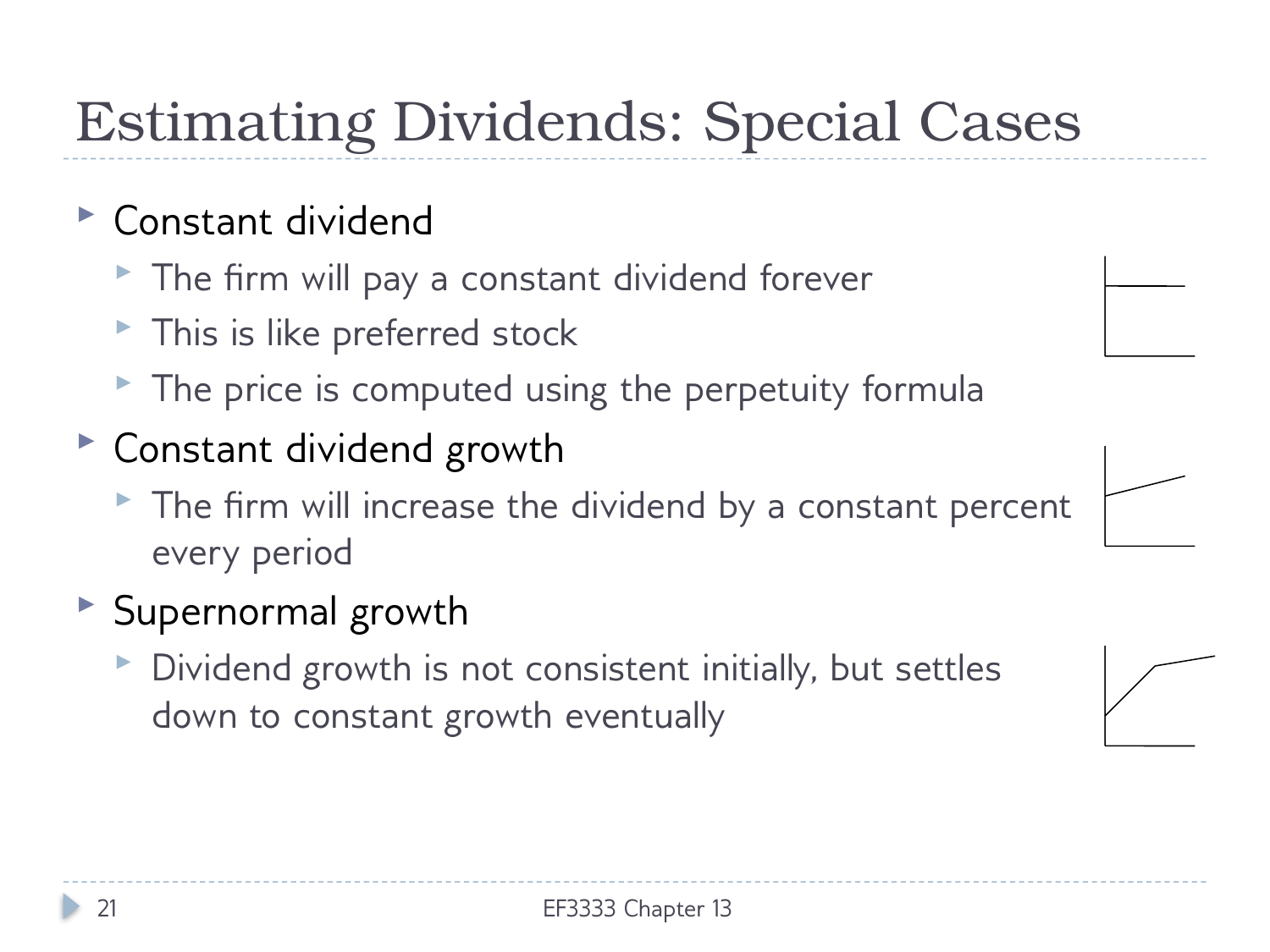

# Estimating Dividends: Special Cases
Constant dividend
The firm will pay a constant dividend forever
This is like preferred stock
The price is computed using the perpetuity formula
Constant dividend growth
The firm will increase the dividend by a constant percent every period
Supernormal growth
Dividend growth is not consistent initially, but settles down to constant growth eventually

21
EF3333 Chapter 13